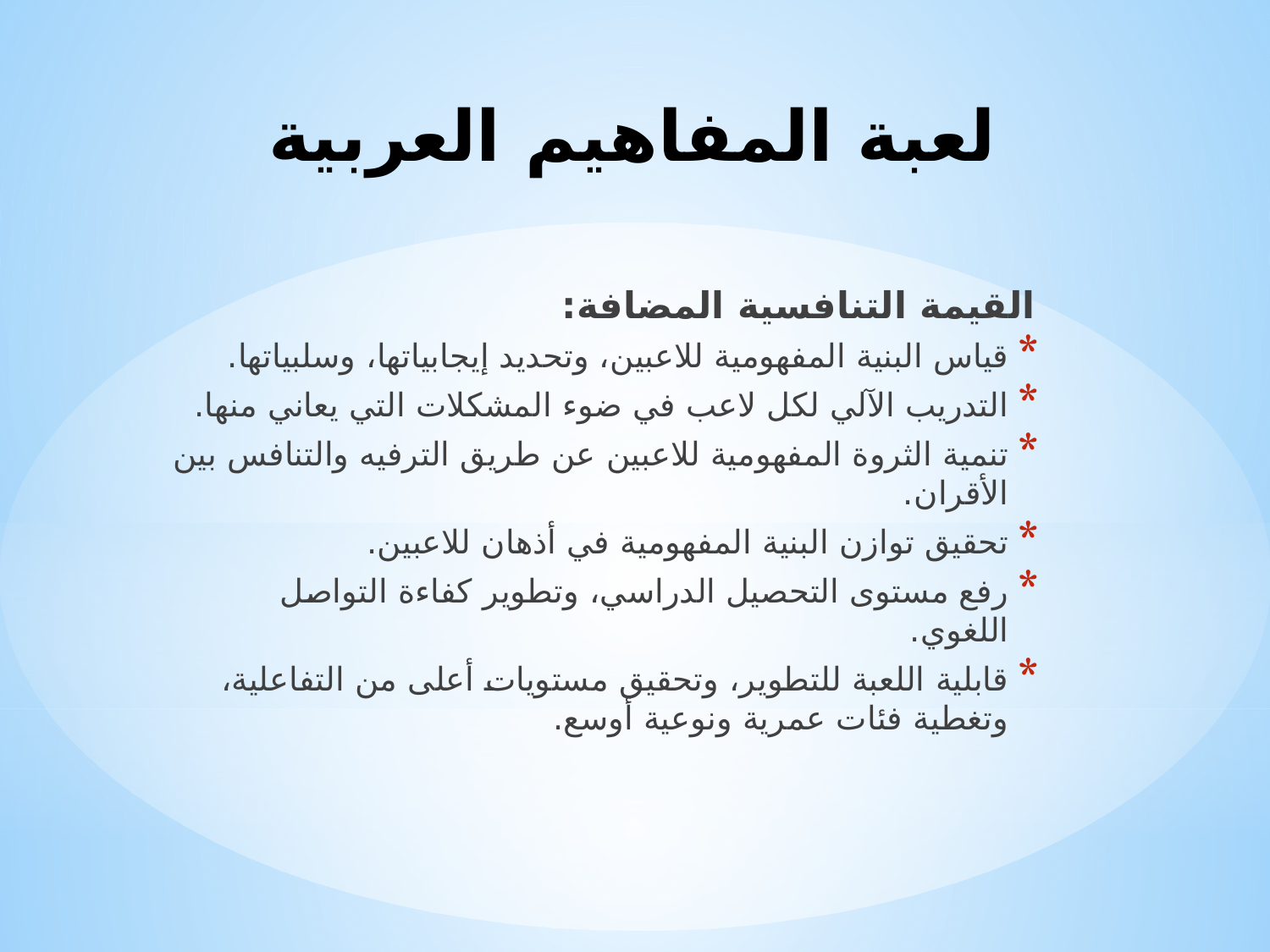

# لعبة المفاهيم العربية
القيمة التنافسية المضافة:
قياس البنية المفهومية للاعبين، وتحديد إيجابياتها، وسلبياتها.
التدريب الآلي لكل لاعب في ضوء المشكلات التي يعاني منها.
تنمية الثروة المفهومية للاعبين عن طريق الترفيه والتنافس بين الأقران.
تحقيق توازن البنية المفهومية في أذهان للاعبين.
رفع مستوى التحصيل الدراسي، وتطوير كفاءة التواصل اللغوي.
قابلية اللعبة للتطوير، وتحقيق مستويات أعلى من التفاعلية، وتغطية فئات عمرية ونوعية أوسع.